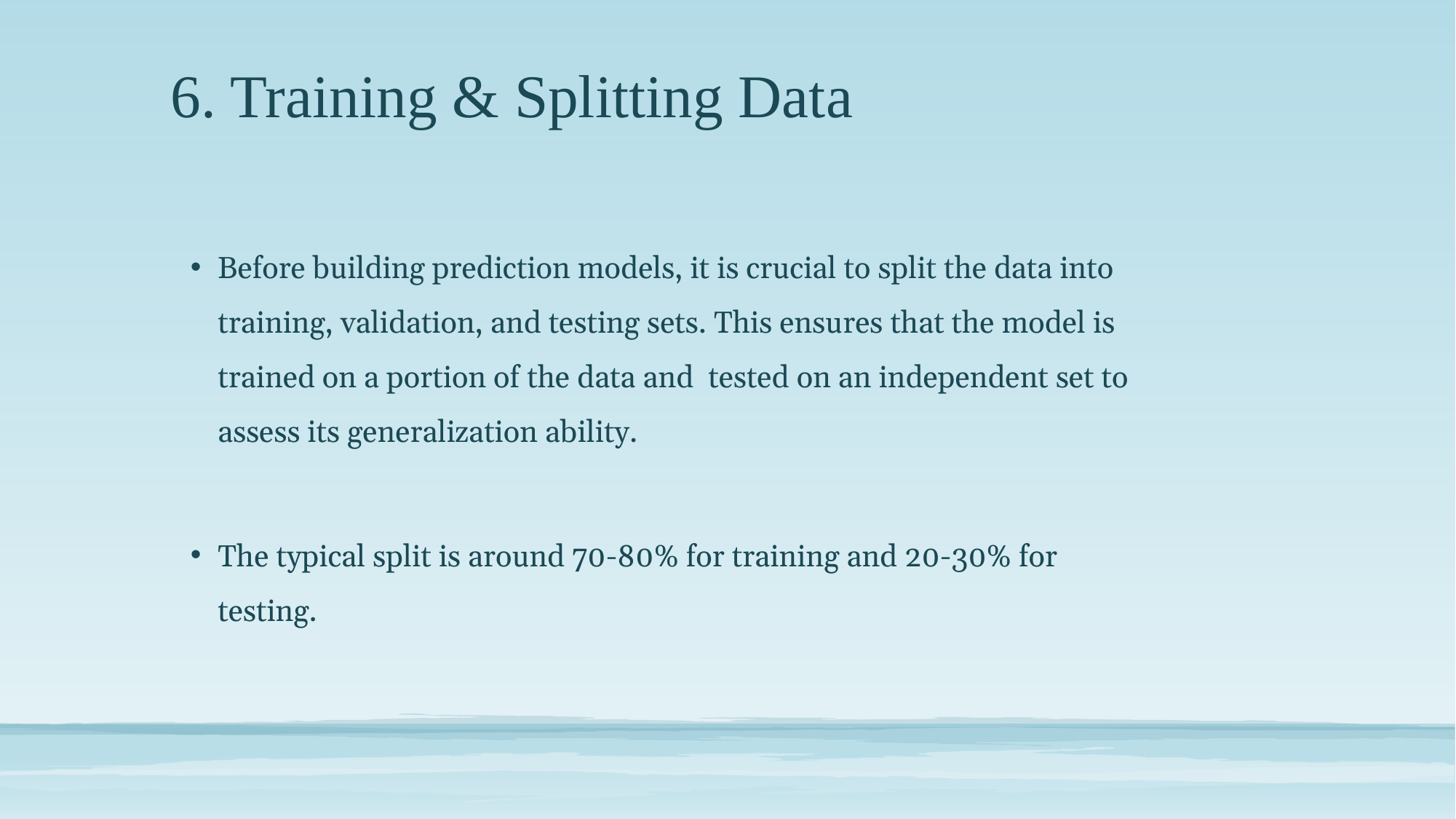

# 6. Training & Splitting Data
Before building prediction models, it is crucial to split the data into training, validation, and testing sets. This ensures that the model is trained on a portion of the data and  tested on an independent set to assess its generalization ability.

The typical split is around 70-80% for training and 20-30% for testing.